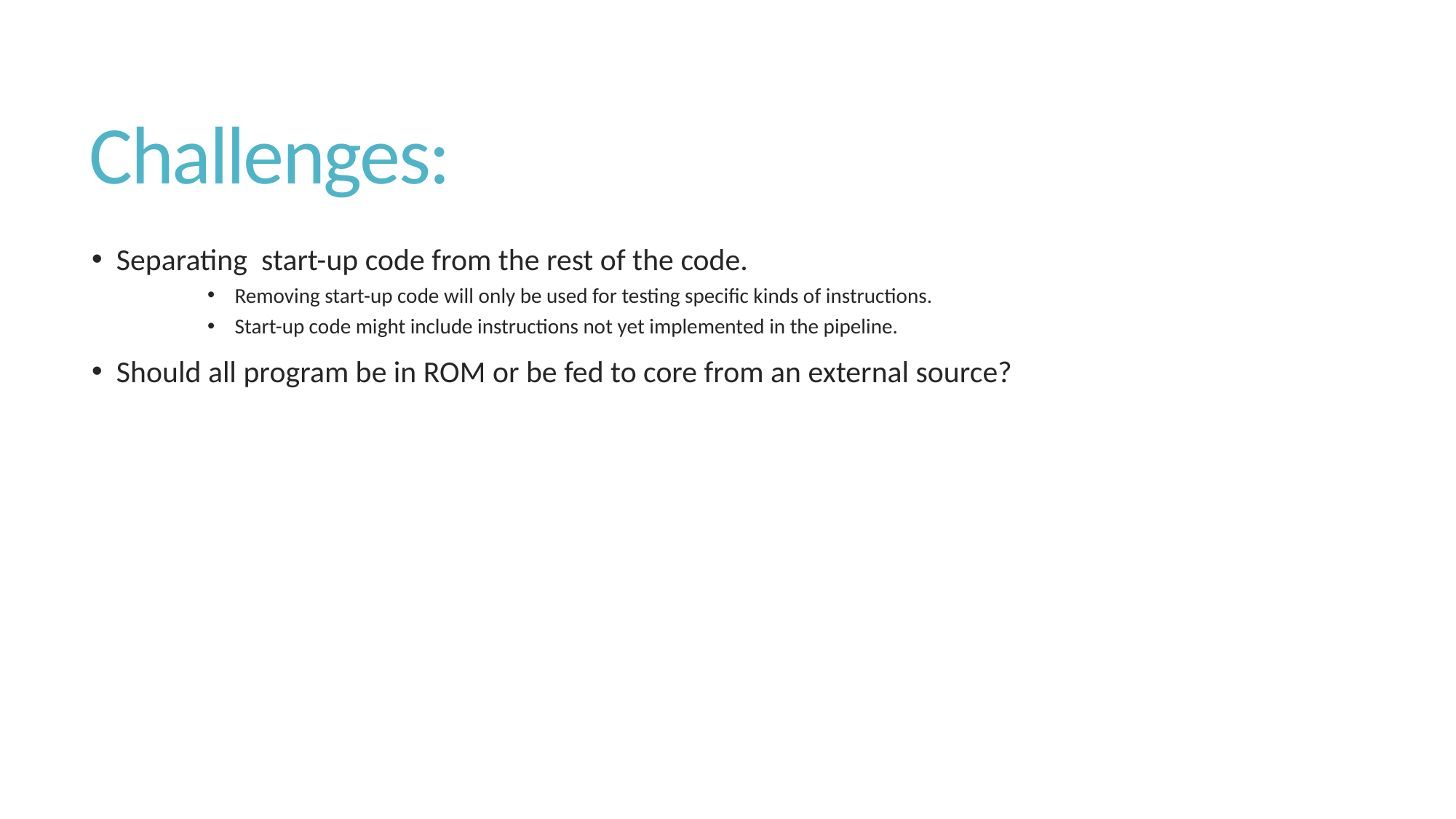

# Challenges:
  Separating  start-up code from the rest of the code.
Removing start-up code will only be used for testing specific kinds of instructions.
Start-up code might include instructions not yet implemented in the pipeline.
  Should all program be in ROM or be fed to core from an external source?